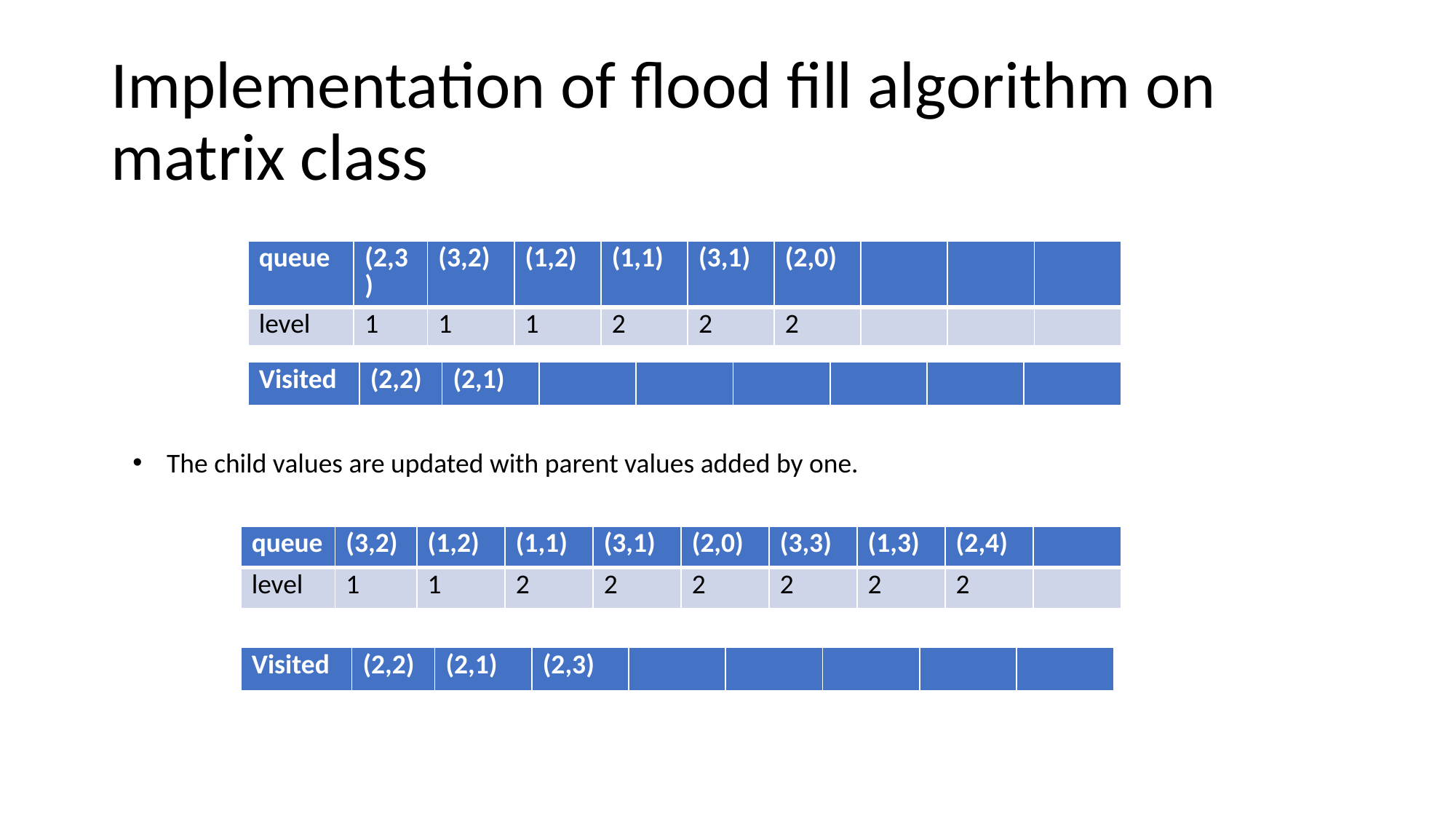

# Implementation of flood fill algorithm on matrix class
| queue | (2,3) | (3,2) | (1,2) | (1,1) | (3,1) | (2,0) |  |  |  |
| --- | --- | --- | --- | --- | --- | --- | --- | --- | --- |
| level | 1 | 1 | 1 | 2 | 2 | 2 |  |  |  |
| Visited | (2,2) | (2,1) |  |  |  |  |  |  |
| --- | --- | --- | --- | --- | --- | --- | --- | --- |
The child values are updated with parent values added by one.
| queue | (3,2) | (1,2) | (1,1) | (3,1) | (2,0) | (3,3) | (1,3) | (2,4) |  |
| --- | --- | --- | --- | --- | --- | --- | --- | --- | --- |
| level | 1 | 1 | 2 | 2 | 2 | 2 | 2 | 2 |  |
| Visited | (2,2) | (2,1) | (2,3) |  |  |  |  |  |
| --- | --- | --- | --- | --- | --- | --- | --- | --- |